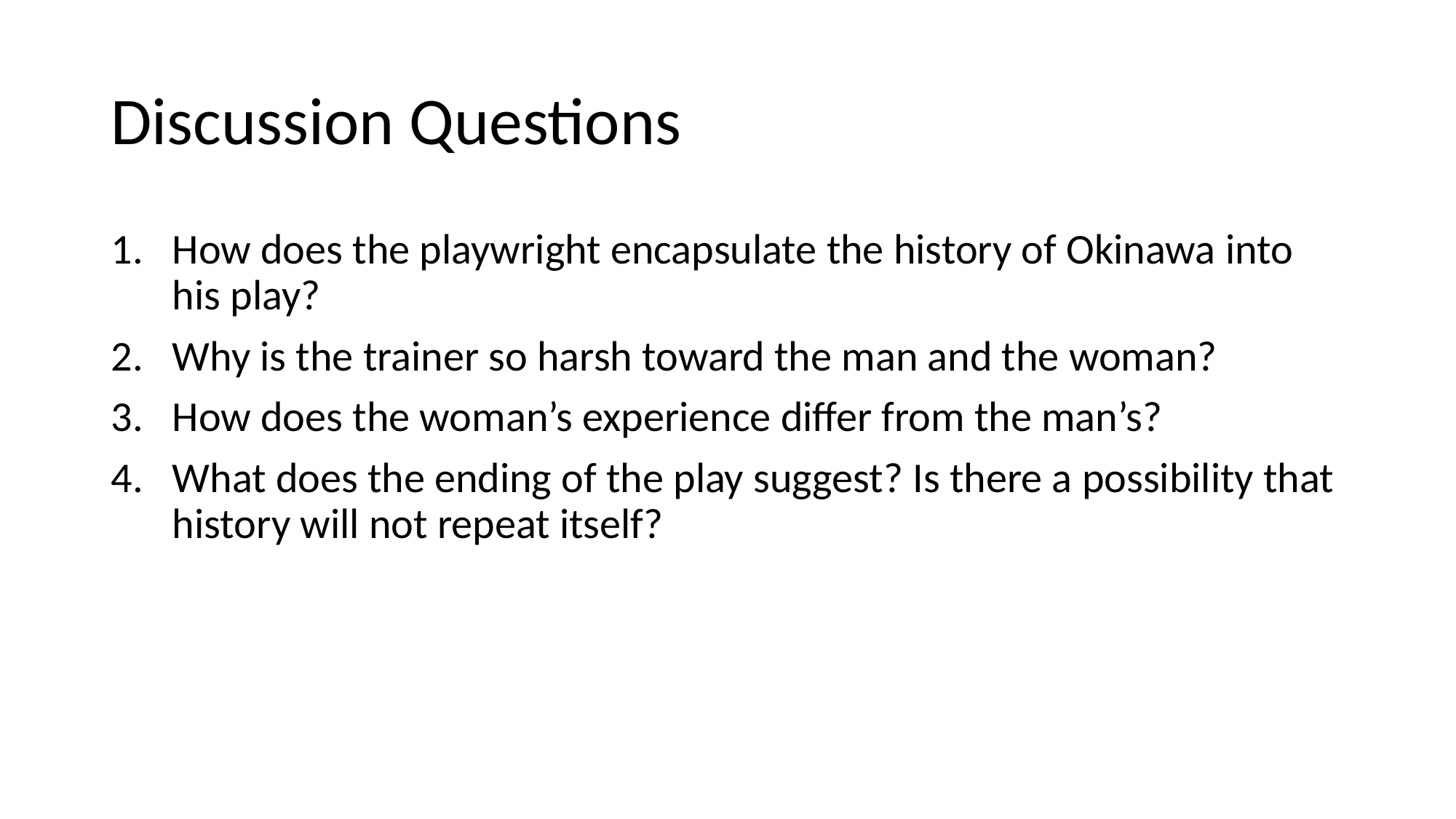

# Discussion Questions
How does the playwright encapsulate the history of Okinawa into his play?
Why is the trainer so harsh toward the man and the woman?
How does the woman’s experience differ from the man’s?
What does the ending of the play suggest? Is there a possibility that history will not repeat itself?